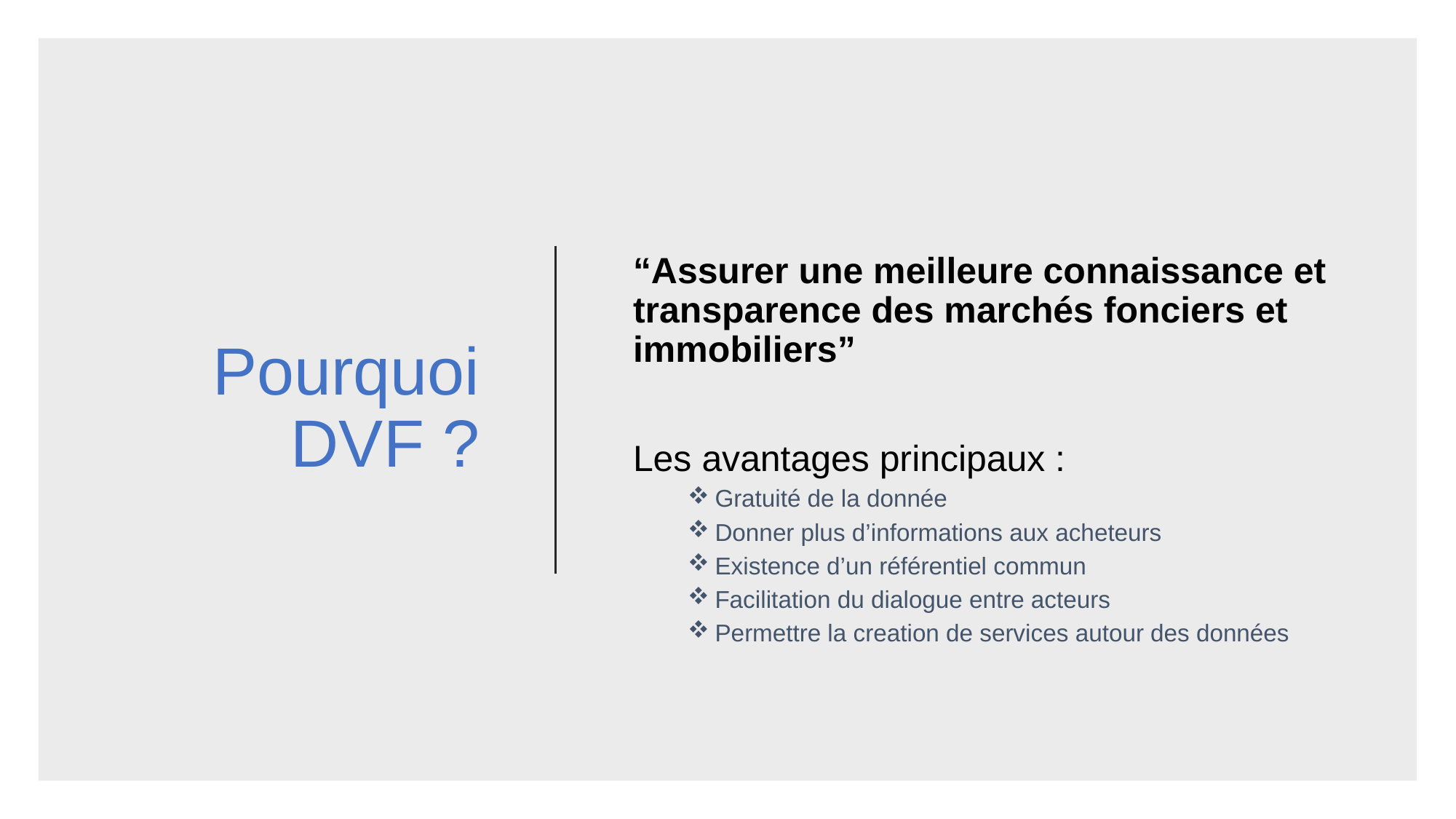

“Assurer une meilleure connaissance et transparence des marchés fonciers et immobiliers”

Les avantages principaux :
Gratuité de la donnée
Donner plus d’informations aux acheteurs
Existence d’un référentiel commun
Facilitation du dialogue entre acteurs
Permettre la creation de services autour des données

# Pourquoi DVF ?